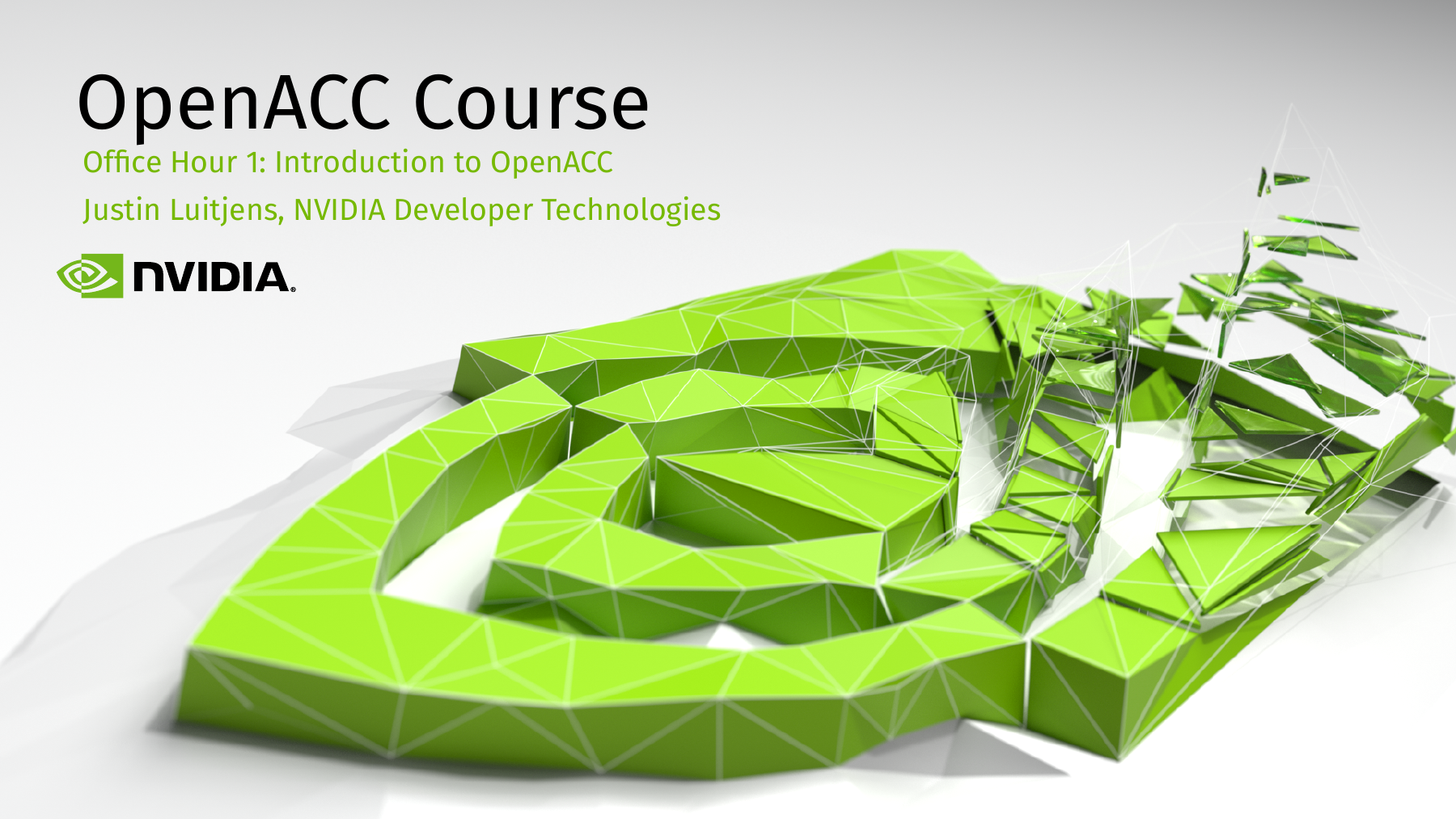

# OpenACC Course
Office Hour 1: Introduction to OpenACC
Justin Luitjens, NVIDIA Developer Technologies